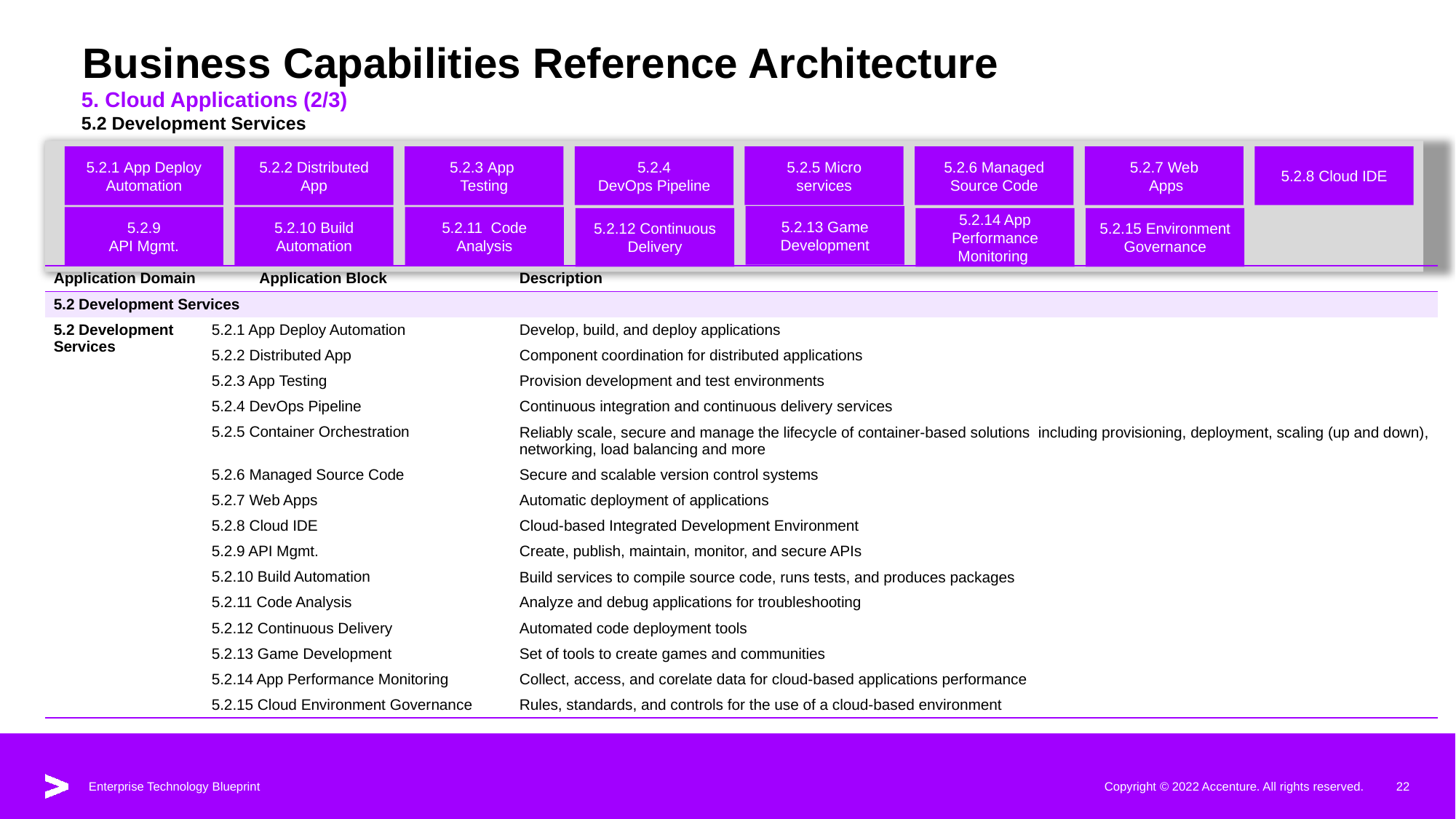

# Business Capabilities Reference Architecture
5. Cloud Applications (2/3)
5.2 Development Services

5.2.1 App Deploy Automation
5.2.2 Distributed App
5.2.3 App
Testing
5.2.4
DevOps Pipeline
5.2.5 Micro
services
5.2.6 Managed Source Code
5.2.7 Web
 Apps
5.2.8 Cloud IDE
5.2.13 Game Development
5.2.9
API Mgmt.
5.2.10 Build Automation
5.2.11  Code Analysis
5.2.12 Continuous Delivery
5.2.14 App Performance Monitoring
5.2.15 Environment Governance
| Application Domain |  | Application Block | Description |
| --- | --- | --- | --- |
| 5.2 Development Services |  |  |  |
| 5.2 Development Services | 5.2.1 App Deploy Automation | 5.2.1 App Deploy Automation | Develop, build, and deploy applications |
|  | 5.2.2 Distributed App | 5.2.2 Distributed App | Component coordination for distributed applications |
|  | 5.2.3 App Testing | 5.2.3 App Testing | Provision development and test environments |
|  | 5.2.4 DevOps Pipeline | 5.2.4 DevOps Pipeline | Continuous integration and continuous delivery services |
|  | 5.2.5 Container Orchestration | 5.2.5 Container Orchestration | Reliably scale, secure and manage the lifecycle of container-based solutions including provisioning, deployment, scaling (up and down), networking, load balancing and more |
|  | 5.2.6 Managed Source Code | 5.2.6 Managed Source Code | Secure and scalable version control systems |
|  | 5.2.7 Web Apps | 5.2.7 Web Apps | Automatic deployment of applications |
|  | 5.2.8 Cloud IDE | 5.2.8 Cloud IDE | Cloud-based Integrated Development Environment |
|  | 5.2.9 API Mgmt. | 5.2.9 API Mgmt. | Create, publish, maintain, monitor, and secure APIs |
|  | 5.2.10 Build Automation | 5.2.10 Build Automation | Build services to compile source code, runs tests, and produces packages |
|  | 5.2.11 Code Analysis | 5.2.11 Code Analysis | Analyze and debug applications for troubleshooting |
|  | 5.2.12 Continuous Delivery | 5.2.12 Continuous Delivery | Automated code deployment tools |
|  | 5.2.13 Game Development | 5.2.13 Game Development | Set of tools to create games and communities |
|  | 5.2.14 App Performance Monitoring | 5.2.14 App Performance Monitoring | Collect, access, and corelate data for cloud-based applications performance |
|  | 5.2.15 Cloud Environment Governance | 5.2.15 Environment Governance | Rules, standards, and controls for the use of a cloud-based environment |